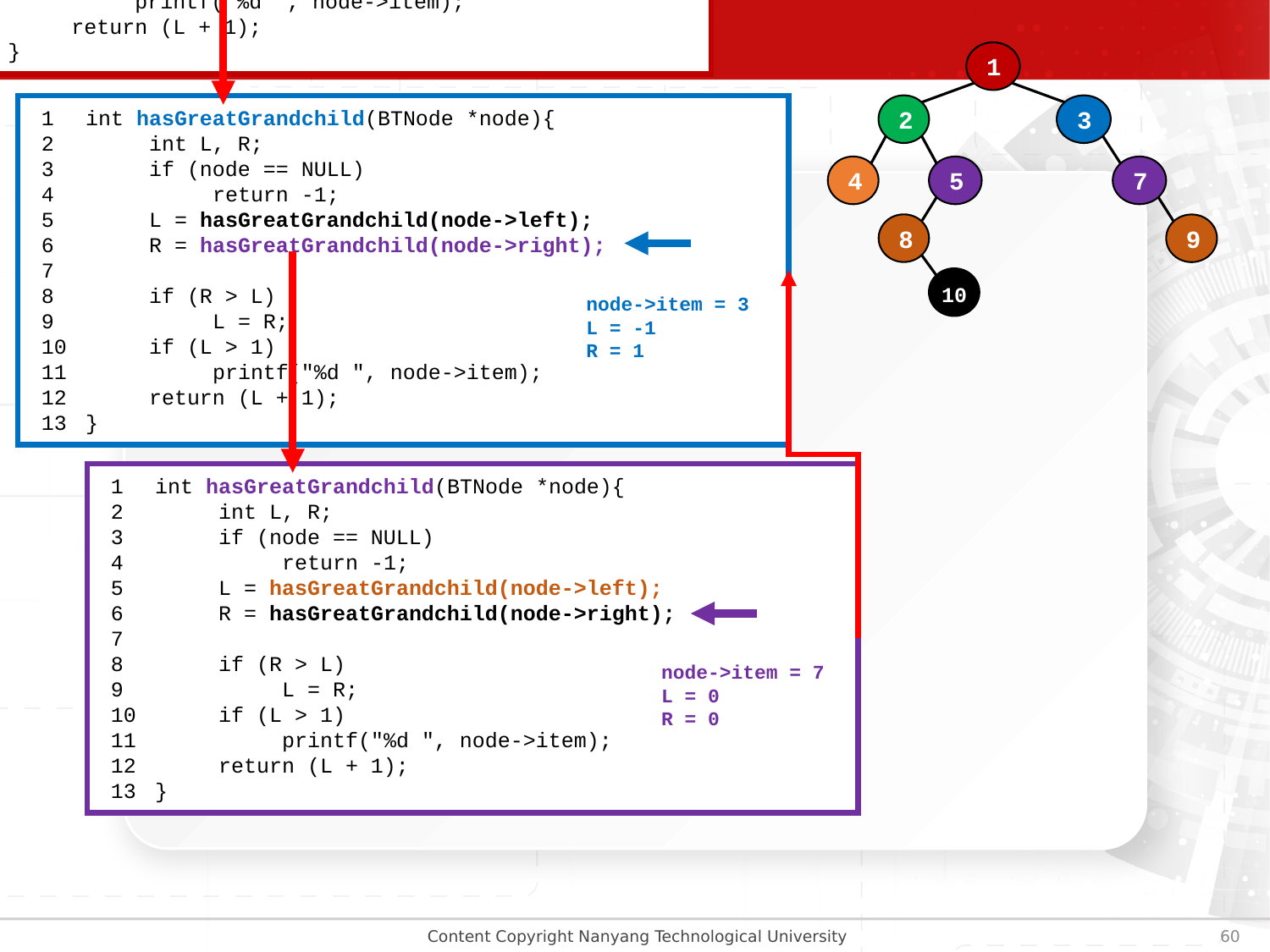

1
2
3
4
5
6
7
8
9
10
11
12
13
int hasGreatGrandchild(BTNode *node){
     int L, R;
     if (node == NULL)
          return -1;
     L = hasGreatGrandchild(node->left);
     R = hasGreatGrandchild(node->right);

     if (R > L)
          L = R;
     if (L > 1)
          printf("%d ", node->item);
     return (L + 1);
}
node->item = 5
L = 2
node->item = 5
1
2
3

1
2
3
4
5
6
7
8
9
10
11
12
13
int hasGreatGrandchild(BTNode *node){
     int L, R;
     if (node == NULL)
          return -1;
     L = hasGreatGrandchild(node->left);
     R = hasGreatGrandchild(node->right);

     if (R > L)
          L = R;
     if (L > 1)
          printf("%d ", node->item);
     return (L + 1);
}
4
5
7
8
9

10
node->item = 3
L = -1
node->item = 3
L = -1
R = 1

1
2
3
4
5
6
7
8
9
10
11
12
13
int hasGreatGrandchild(BTNode *node){
     int L, R;
     if (node == NULL)
          return -1;
     L = hasGreatGrandchild(node->left);
     R = hasGreatGrandchild(node->right);

     if (R > L)
          L = R;
     if (L > 1)
          printf("%d ", node->item);
     return (L + 1);
}
node->item = 7
L = 0
R = 0
node->item = 7
node->item = 7
l = -1
r = 0